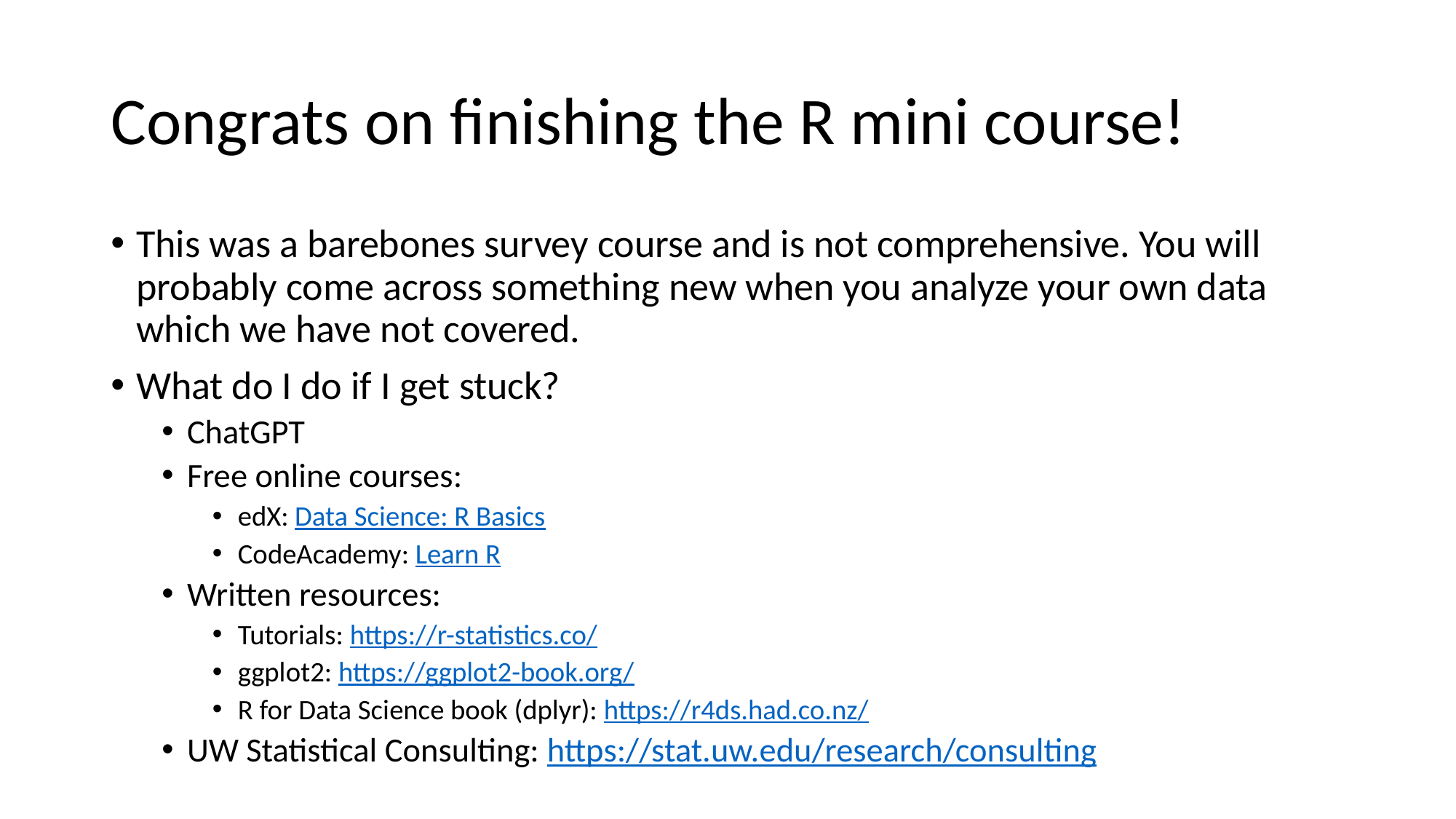

# Congrats on finishing the R mini course!
This was a barebones survey course and is not comprehensive. You will probably come across something new when you analyze your own data which we have not covered.
What do I do if I get stuck?
ChatGPT
Free online courses:
edX: Data Science: R Basics
CodeAcademy: Learn R
Written resources:
Tutorials: https://r-statistics.co/
ggplot2: https://ggplot2-book.org/
R for Data Science book (dplyr): https://r4ds.had.co.nz/
UW Statistical Consulting: https://stat.uw.edu/research/consulting